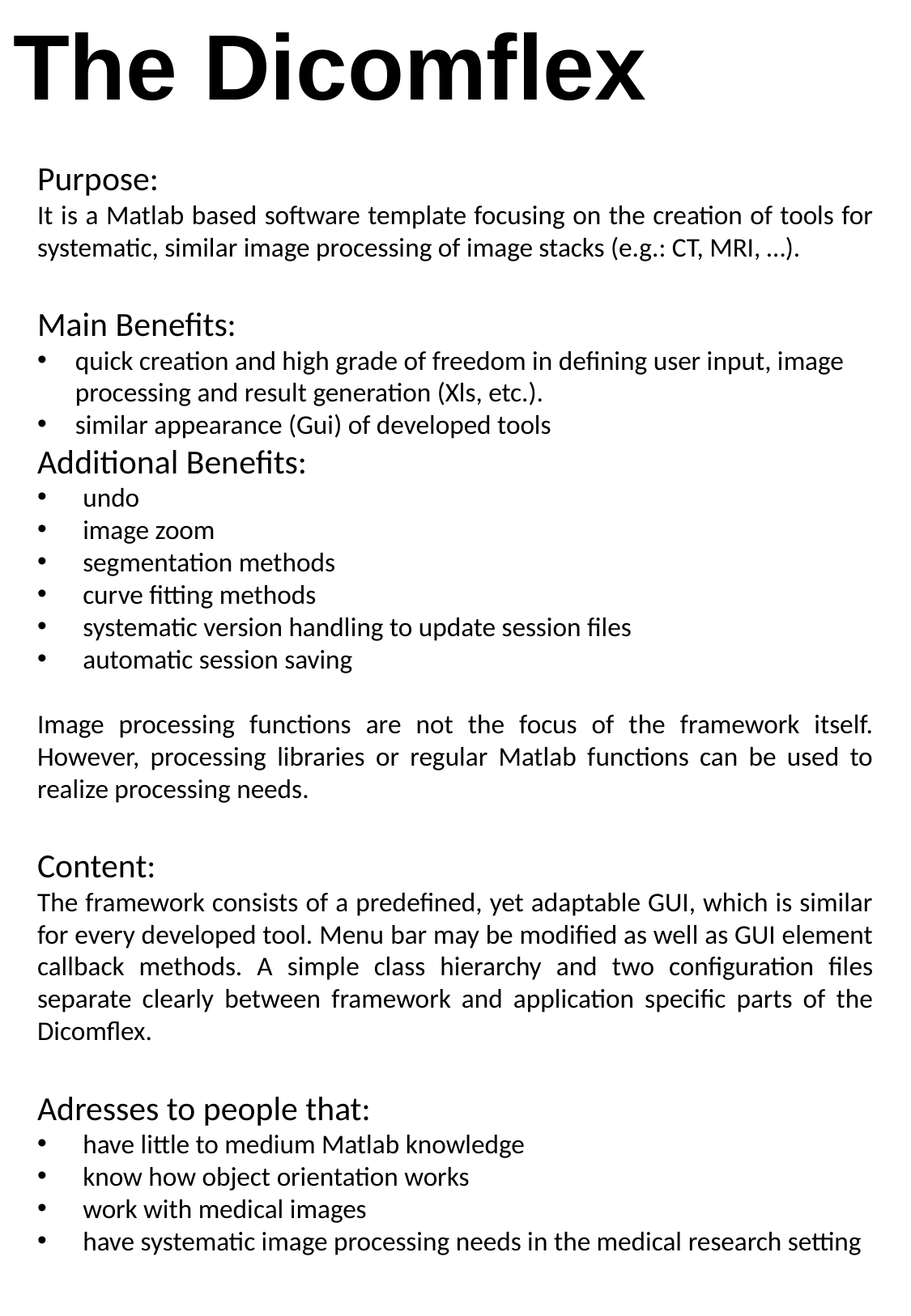

# The Dicomflex
Purpose:
It is a Matlab based software template focusing on the creation of tools for systematic, similar image processing of image stacks (e.g.: CT, MRI, …).

Main Benefits:
quick creation and high grade of freedom in defining user input, image processing and result generation (Xls, etc.).
similar appearance (Gui) of developed tools
Additional Benefits:
undo
image zoom
segmentation methods
curve fitting methods
systematic version handling to update session files
automatic session saving

Image processing functions are not the focus of the framework itself. However, processing libraries or regular Matlab functions can be used to realize processing needs.

Content:
The framework consists of a predefined, yet adaptable GUI, which is similar for every developed tool. Menu bar may be modified as well as GUI element callback methods. A simple class hierarchy and two configuration files separate clearly between framework and application specific parts of the Dicomflex.

Adresses to people that:
have little to medium Matlab knowledge
know how object orientation works
work with medical images
have systematic image processing needs in the medical research setting